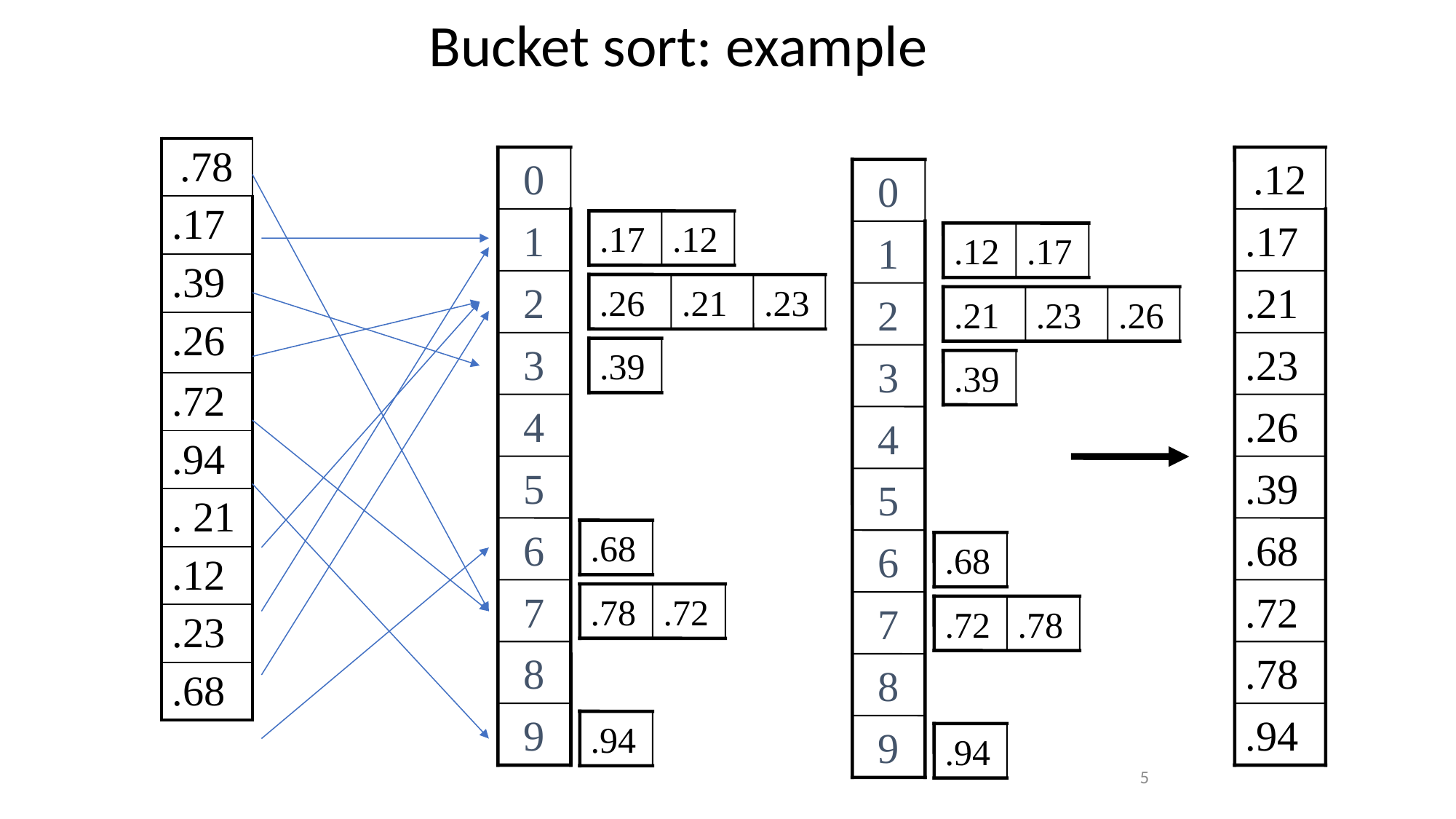

# Bucket sort: example
| .78 |
| --- |
| .17 |
| .39 |
| .26 |
| .72 |
| .94 |
| . 21 |
| .12 |
| .23 |
| .68 |

.12

.17

.21

.23

.26

.39

.68

.72

.78

.94

0

0

1

.17

.12

1

.12

.17

2

.26

.21
.23

2

.21

.23
.26

3

.39

3

.39

4

4

5

5

6

.68

6

.68

7

.78

.72

7

.72

.78

8

8

9

.94

9

.94

5